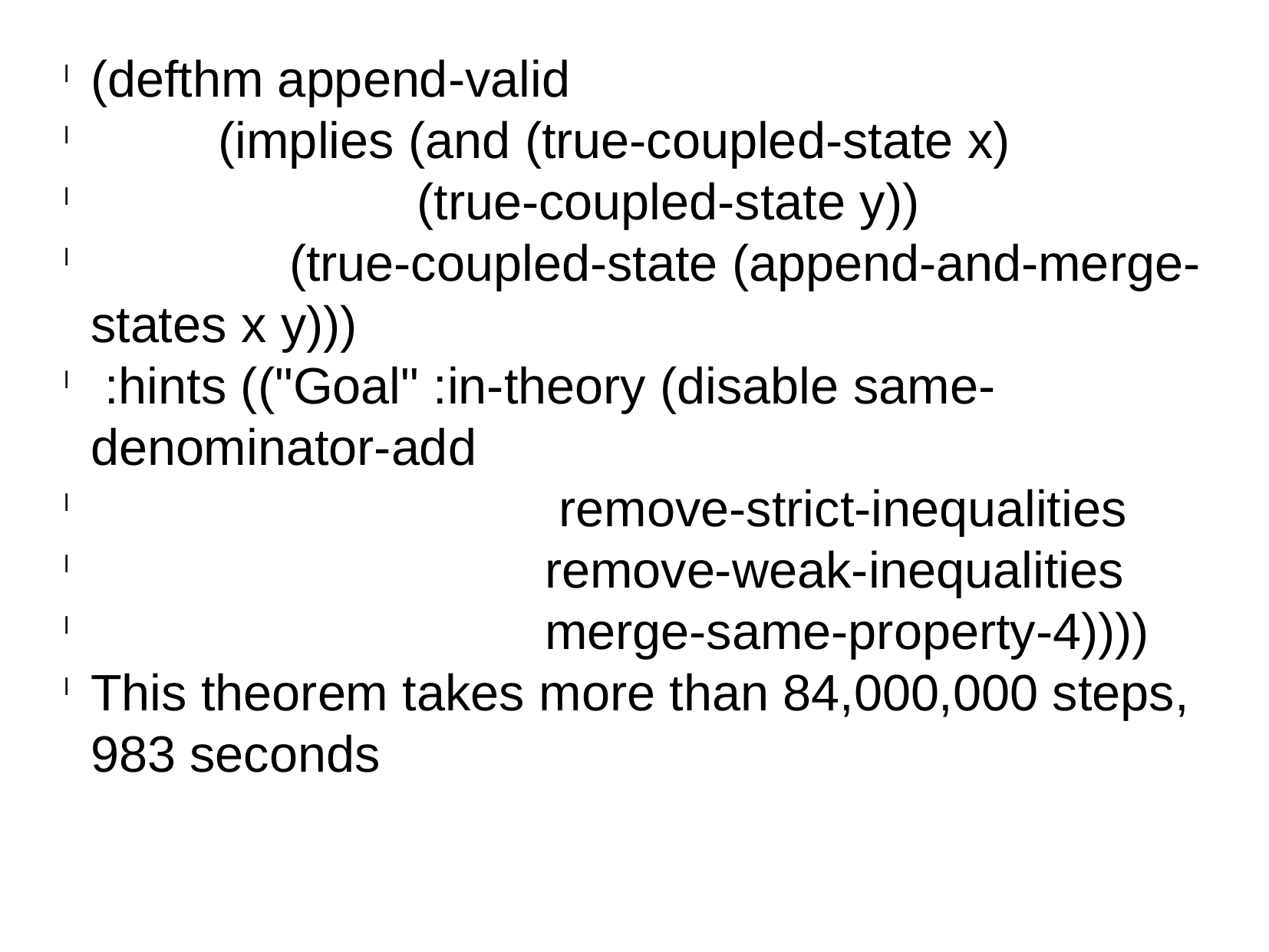

(defthm append-valid
         (implies (and (true-coupled-state x)
                       (true-coupled-state y))
              (true-coupled-state (append-and-merge-states x y)))
 :hints (("Goal" :in-theory (disable same-denominator-add
                                 remove-strict-inequalities
                                remove-weak-inequalities
                                merge-same-property-4))))
This theorem takes more than 84,000,000 steps, 983 seconds